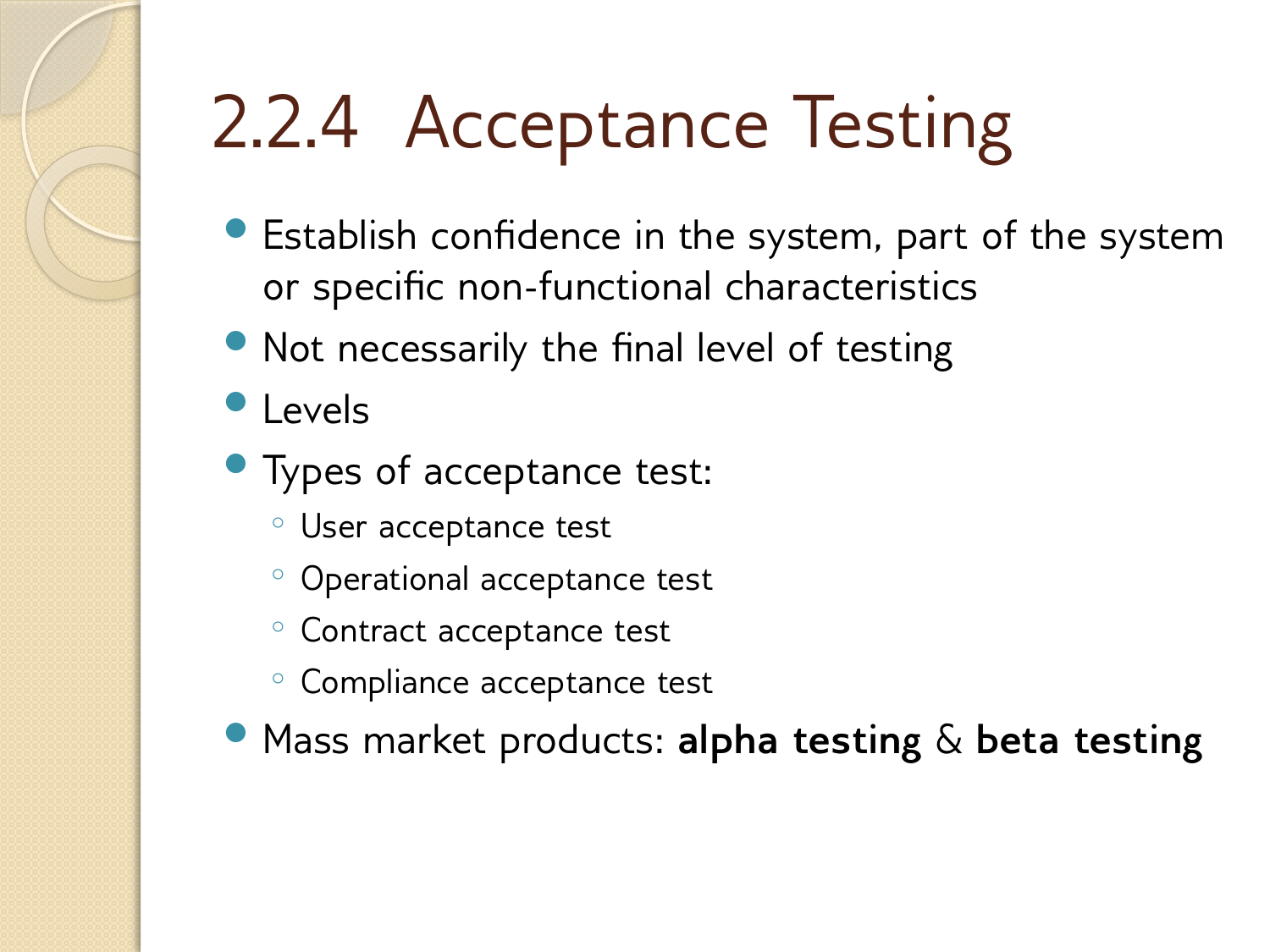

# 2.2.4  Acceptance Testing
Establish confidence in the system, part of the system or specific non-functional characteristics
Not necessarily the final level of testing
Levels
Types of acceptance test:
User acceptance test
Operational acceptance test
Contract acceptance test
Compliance acceptance test
Mass market products: alpha testing & beta testing